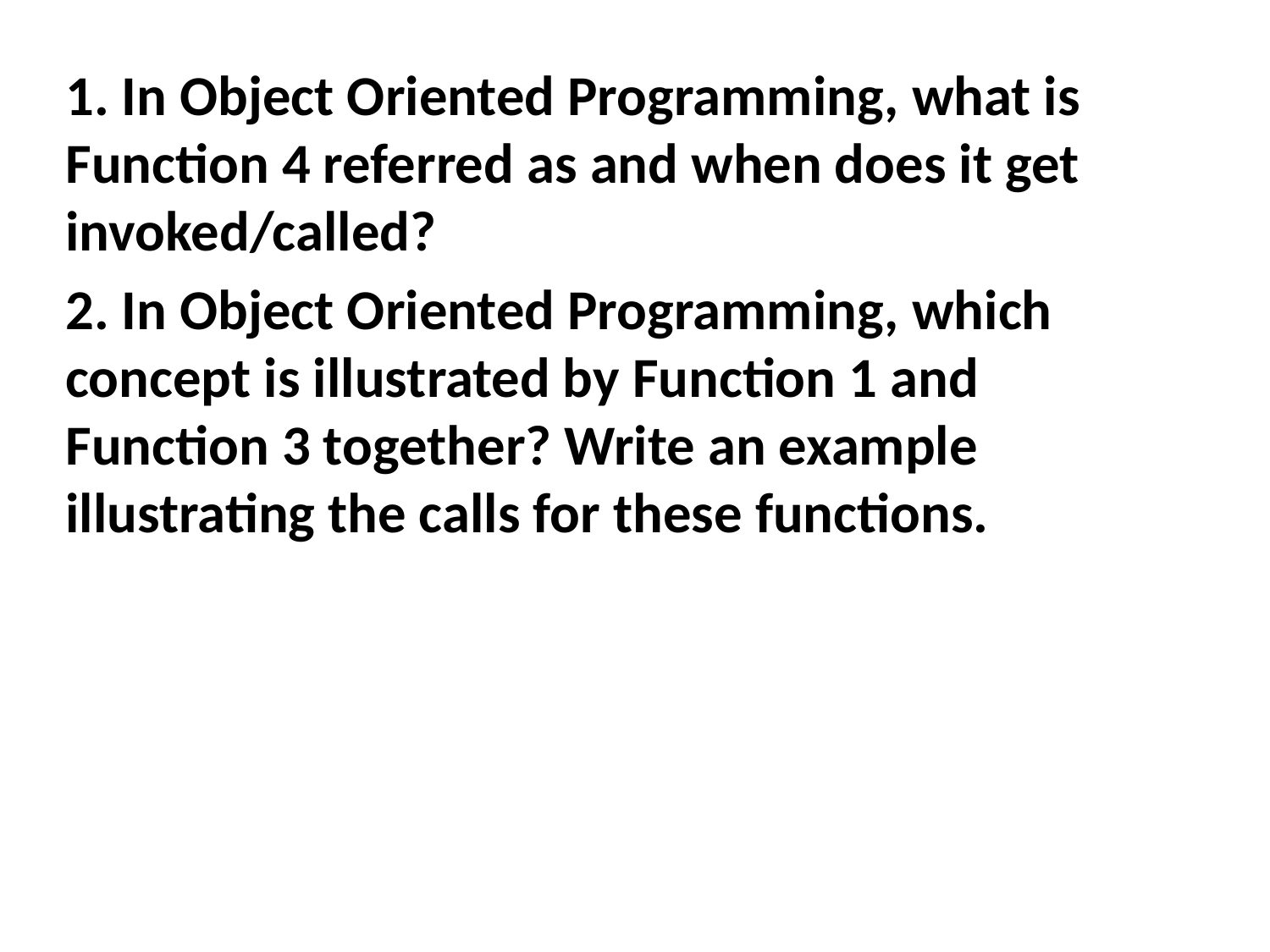

1. In Object Oriented Programming, what is Function 4 referred as and when does it get invoked/called?
2. In Object Oriented Programming, which concept is illustrated by Function 1 and Function 3 together? Write an example illustrating the calls for these functions.